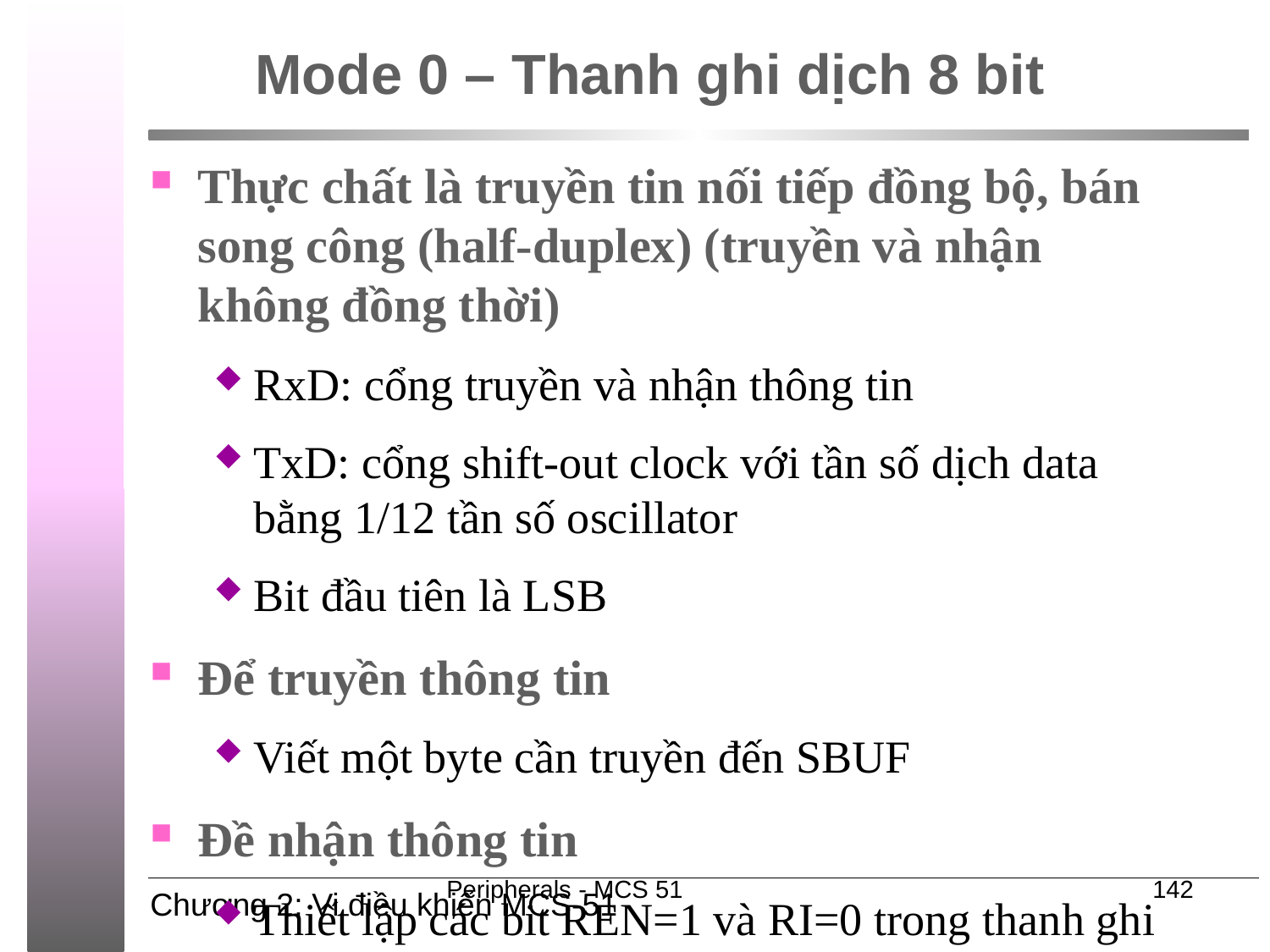

# Mode 0 – Thanh ghi dịch 8 bit
Thực chất là truyền tin nối tiếp đồng bộ, bán song công (half-duplex) (truyền và nhận không đồng thời)
RxD: cổng truyền và nhận thông tin
TxD: cổng shift-out clock với tần số dịch data bằng 1/12 tần số oscillator
Bit đầu tiên là LSB
Để truyền thông tin
Viết một byte cần truyền đến SBUF
Đề nhận thông tin
Thiết lập các bit REN=1 và RI=0 trong thanh ghi SCON

Peripherals - MCS 51
142